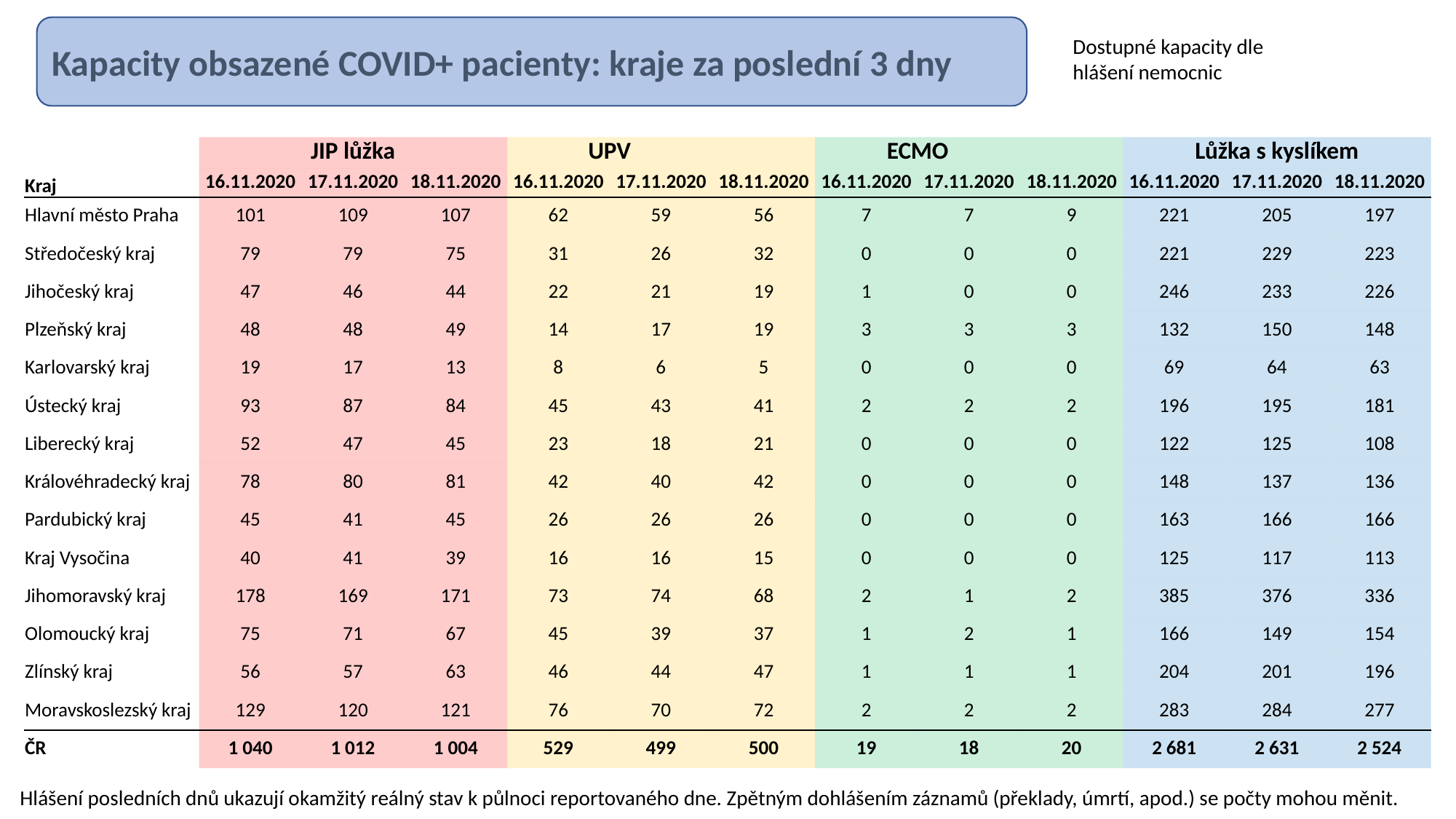

Kapacity obsazené COVID+ pacienty: kraje za poslední 3 dny
Dostupné kapacity dle hlášení nemocnic
|  | JIP lůžka |  |  | UPV |  |  | ECMO |  |  | Lůžka s kyslíkem |  |  |
| --- | --- | --- | --- | --- | --- | --- | --- | --- | --- | --- | --- | --- |
| Kraj | 16.11.2020 | 17.11.2020 | 18.11.2020 | 16.11.2020 | 17.11.2020 | 18.11.2020 | 16.11.2020 | 17.11.2020 | 18.11.2020 | 16.11.2020 | 17.11.2020 | 18.11.2020 |
| Hlavní město Praha | 101 | 109 | 107 | 62 | 59 | 56 | 7 | 7 | 9 | 221 | 205 | 197 |
| Středočeský kraj | 79 | 79 | 75 | 31 | 26 | 32 | 0 | 0 | 0 | 221 | 229 | 223 |
| Jihočeský kraj | 47 | 46 | 44 | 22 | 21 | 19 | 1 | 0 | 0 | 246 | 233 | 226 |
| Plzeňský kraj | 48 | 48 | 49 | 14 | 17 | 19 | 3 | 3 | 3 | 132 | 150 | 148 |
| Karlovarský kraj | 19 | 17 | 13 | 8 | 6 | 5 | 0 | 0 | 0 | 69 | 64 | 63 |
| Ústecký kraj | 93 | 87 | 84 | 45 | 43 | 41 | 2 | 2 | 2 | 196 | 195 | 181 |
| Liberecký kraj | 52 | 47 | 45 | 23 | 18 | 21 | 0 | 0 | 0 | 122 | 125 | 108 |
| Královéhradecký kraj | 78 | 80 | 81 | 42 | 40 | 42 | 0 | 0 | 0 | 148 | 137 | 136 |
| Pardubický kraj | 45 | 41 | 45 | 26 | 26 | 26 | 0 | 0 | 0 | 163 | 166 | 166 |
| Kraj Vysočina | 40 | 41 | 39 | 16 | 16 | 15 | 0 | 0 | 0 | 125 | 117 | 113 |
| Jihomoravský kraj | 178 | 169 | 171 | 73 | 74 | 68 | 2 | 1 | 2 | 385 | 376 | 336 |
| Olomoucký kraj | 75 | 71 | 67 | 45 | 39 | 37 | 1 | 2 | 1 | 166 | 149 | 154 |
| Zlínský kraj | 56 | 57 | 63 | 46 | 44 | 47 | 1 | 1 | 1 | 204 | 201 | 196 |
| Moravskoslezský kraj | 129 | 120 | 121 | 76 | 70 | 72 | 2 | 2 | 2 | 283 | 284 | 277 |
| ČR | 1 040 | 1 012 | 1 004 | 529 | 499 | 500 | 19 | 18 | 20 | 2 681 | 2 631 | 2 524 |
Hlášení posledních dnů ukazují okamžitý reálný stav k půlnoci reportovaného dne. Zpětným dohlášením záznamů (překlady, úmrtí, apod.) se počty mohou měnit.